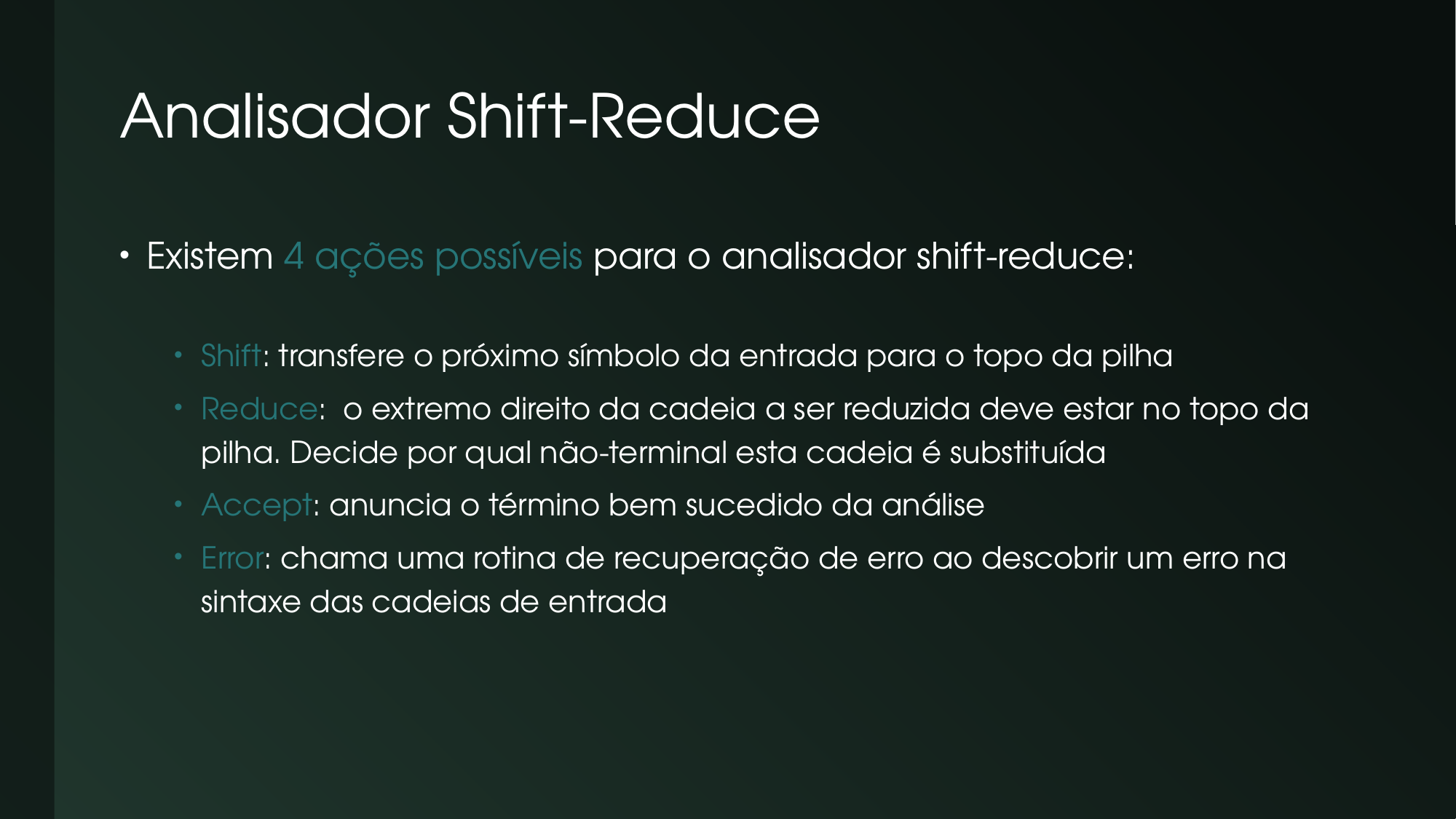

# Analisador Shift-Reduce
Existem 4 ações possíveis para o analisador shift-reduce:
Shift: transfere o próximo símbolo da entrada para o topo da pilha
Reduce:  o extremo direito da cadeia a ser reduzida deve estar no topo da pilha. Decide por qual não-terminal esta cadeia é substituída
Accept: anuncia o término bem sucedido da análise
Error: chama uma rotina de recuperação de erro ao descobrir um erro na sintaxe das cadeias de entrada